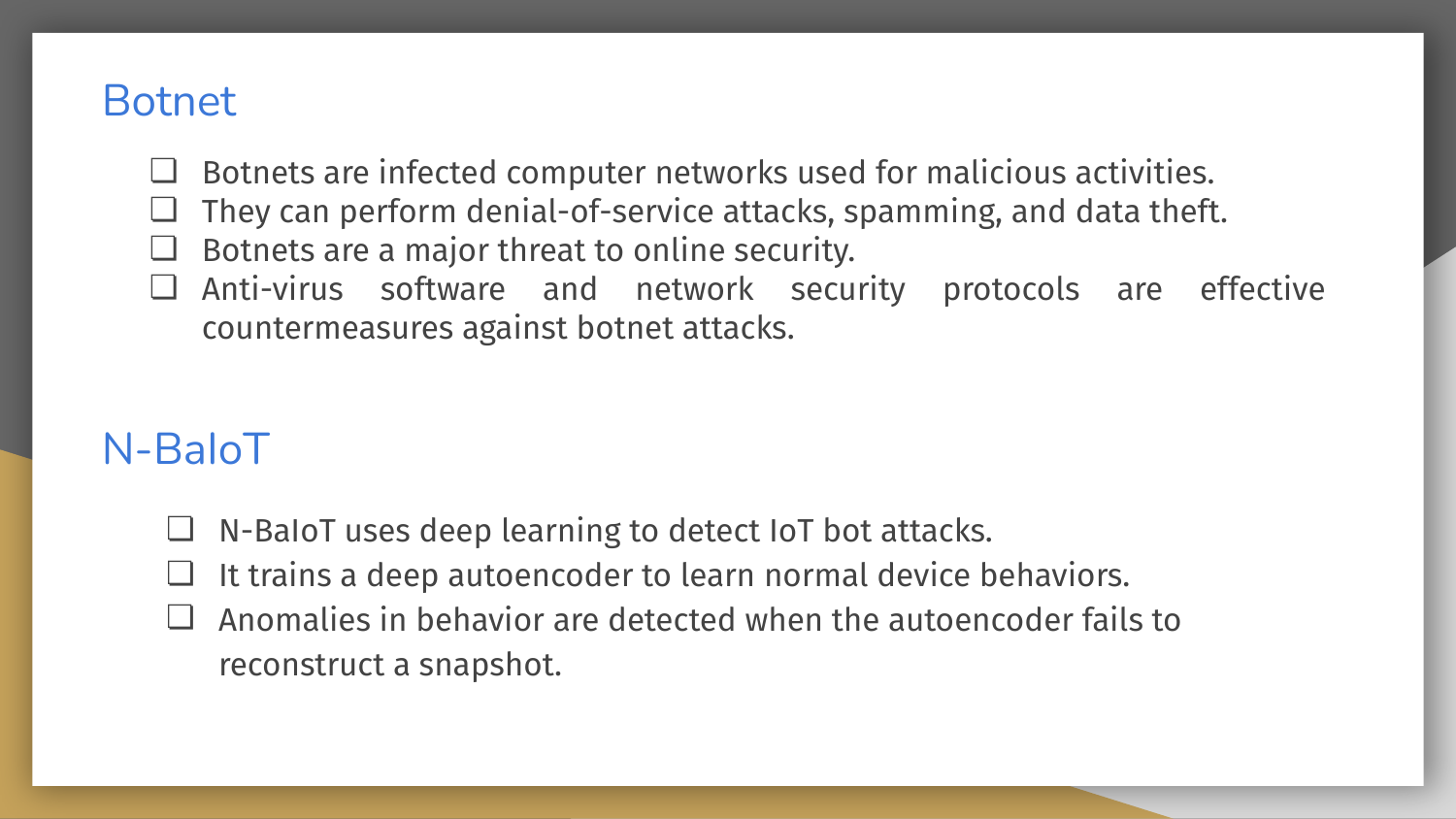

# Botnet
Botnets are infected computer networks used for malicious activities.
They can perform denial-of-service attacks, spamming, and data theft.
Botnets are a major threat to online security.
Anti-virus software and network security protocols are effective countermeasures against botnet attacks.
N-BaIoT
N-BaIoT uses deep learning to detect IoT bot attacks.
It trains a deep autoencoder to learn normal device behaviors.
Anomalies in behavior are detected when the autoencoder fails to reconstruct a snapshot.